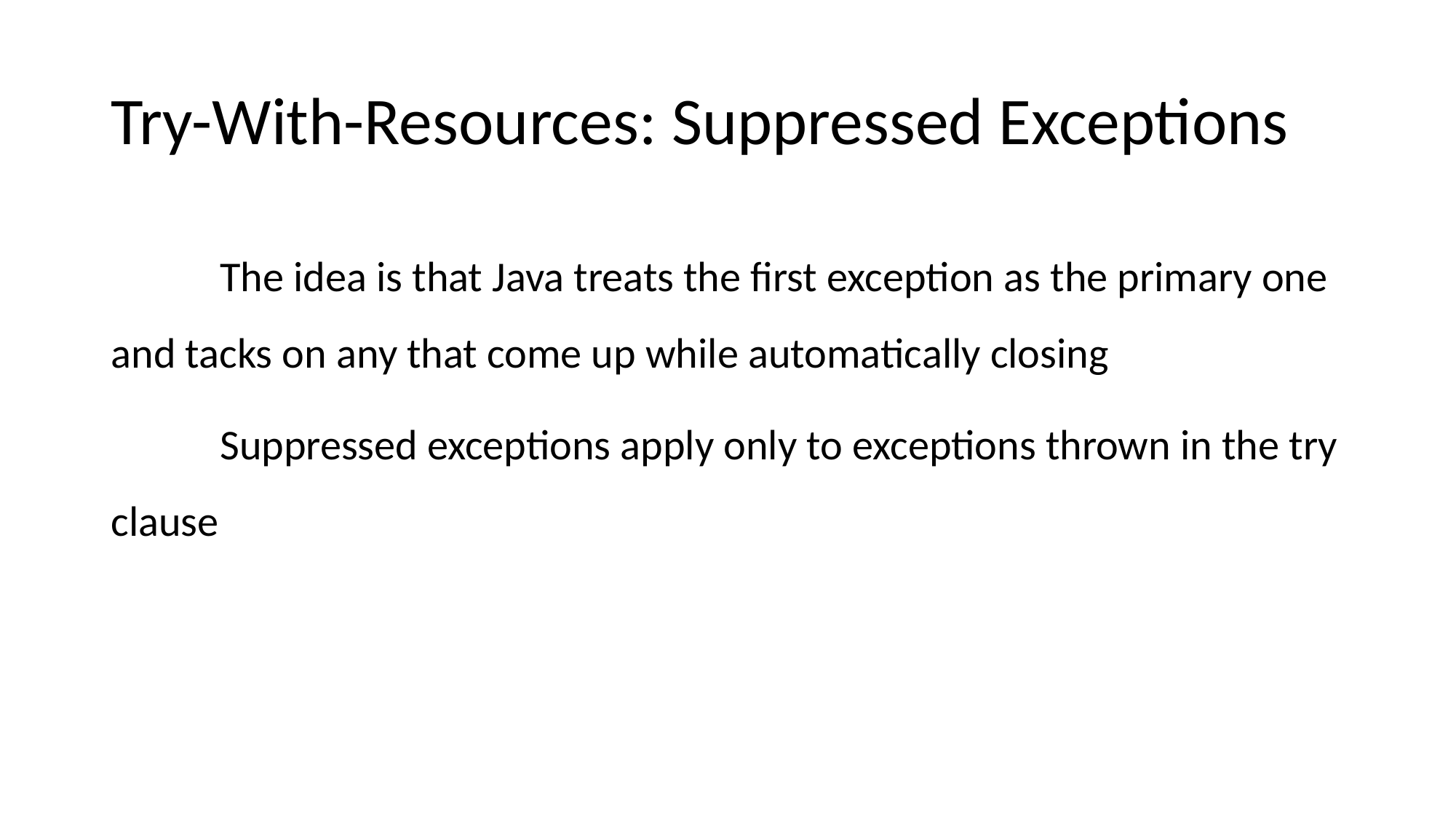

# Try-With-Resources: Suppressed Exceptions
	The idea is that Java treats the first exception as the primary one and tacks on any that come up while automatically closing
	Suppressed exceptions apply only to exceptions thrown in the try clause